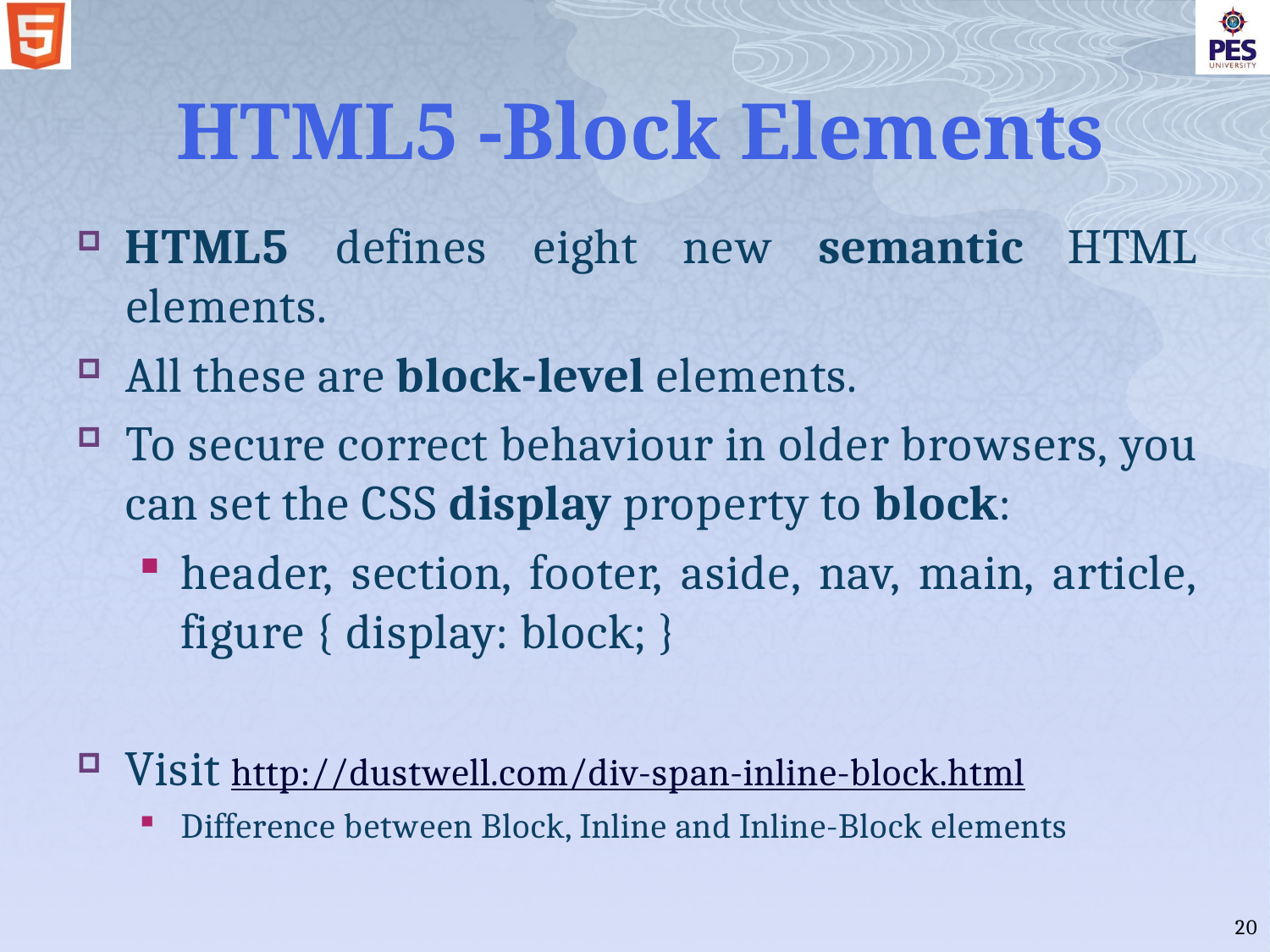

# HTML5 -Block Elements
HTML5 defines eight new semantic HTML elements.
All these are block-level elements.
To secure correct behaviour in older browsers, you can set the CSS display property to block:
header, section, footer, aside, nav, main, article, figure { display: block; }

Visit http://dustwell.com/div-span-inline-block.html
Difference between Block, Inline and Inline-Block elements
20